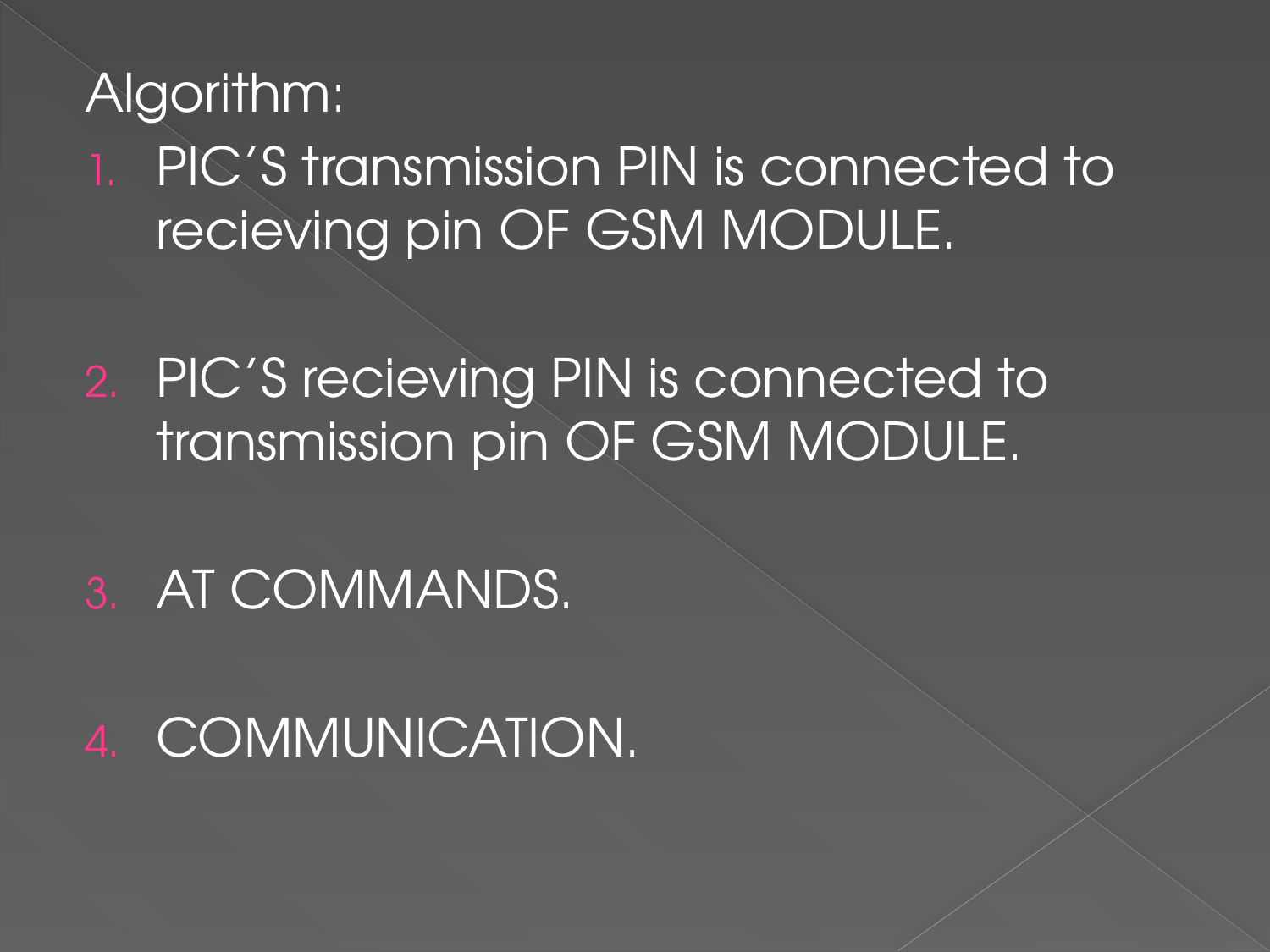

Algorithm:
PIC’S transmission PIN is connected to recieving pin OF GSM MODULE.

PIC’S recieving PIN is connected to  transmission pin OF GSM MODULE.

AT COMMANDS.

COMMUNICATION.